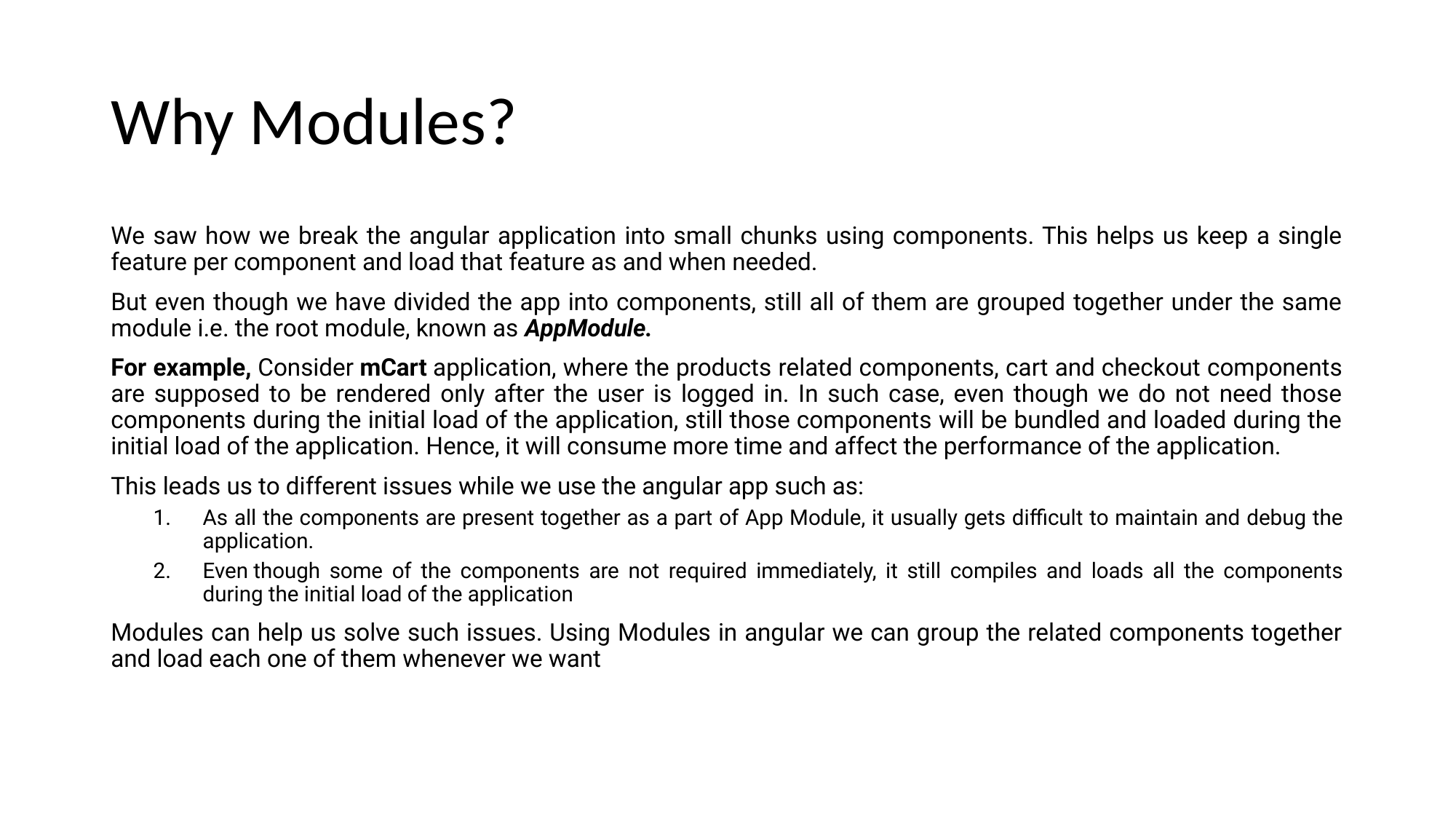

# Why Modules?
We saw how we break the angular application into small chunks using components. This helps us keep a single feature per component and load that feature as and when needed.
But even though we have divided the app into components, still all of them are grouped together under the same module i.e. the root module, known as AppModule.
For example, Consider mCart application, where the products related components, cart and checkout components are supposed to be rendered only after the user is logged in. In such case, even though we do not need those components during the initial load of the application, still those components will be bundled and loaded during the initial load of the application. Hence, it will consume more time and affect the performance of the application.
This leads us to different issues while we use the angular app such as:
As all the components are present together as a part of App Module, it usually gets difficult to maintain and debug the application.
Even though some of the components are not required immediately, it still compiles and loads all the components during the initial load of the application
Modules can help us solve such issues. Using Modules in angular we can group the related components together and load each one of them whenever we want